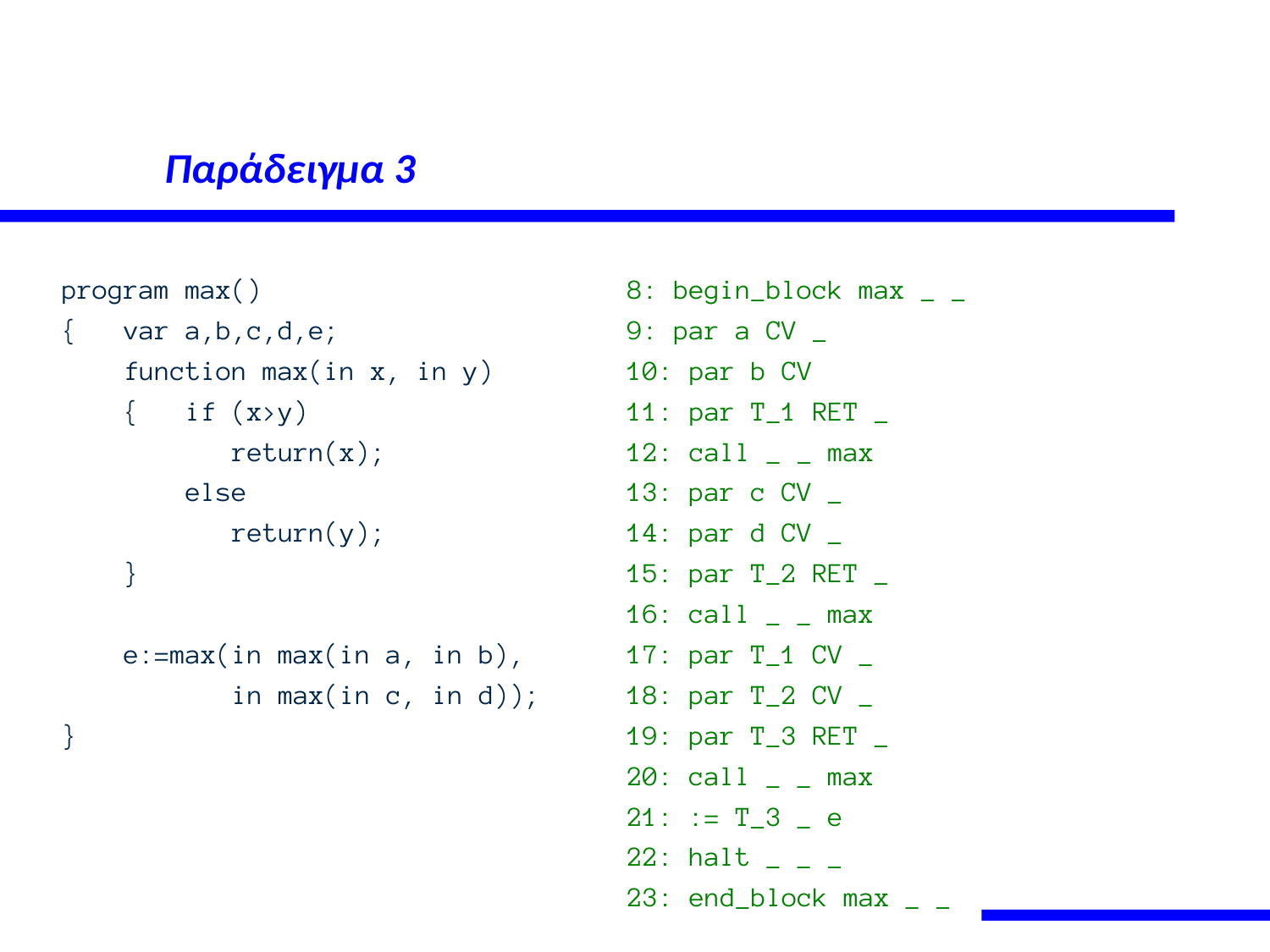

# Παράδειγμα 3
program max()
{   var a,b,c,d,e;
    function max(in x, in y)
    {   if (x>y)
           return(x);
        else
           return(y);
    }

    e:=max(in max(in a, in b),
           in max(in c, in d));
}
8: begin_block max _ _
9: par a CV _
10: par b CV
11: par T_1 RET _
12: call _ _ max
13: par c CV _
14: par d CV _
15: par T_2 RET _
16: call _ _ max
17: par T_1 CV _
18: par T_2 CV _
19: par T_3 RET _
20: call _ _ max
21: := T_3 _ e
22: halt _ _ _
23: end_block max _ _